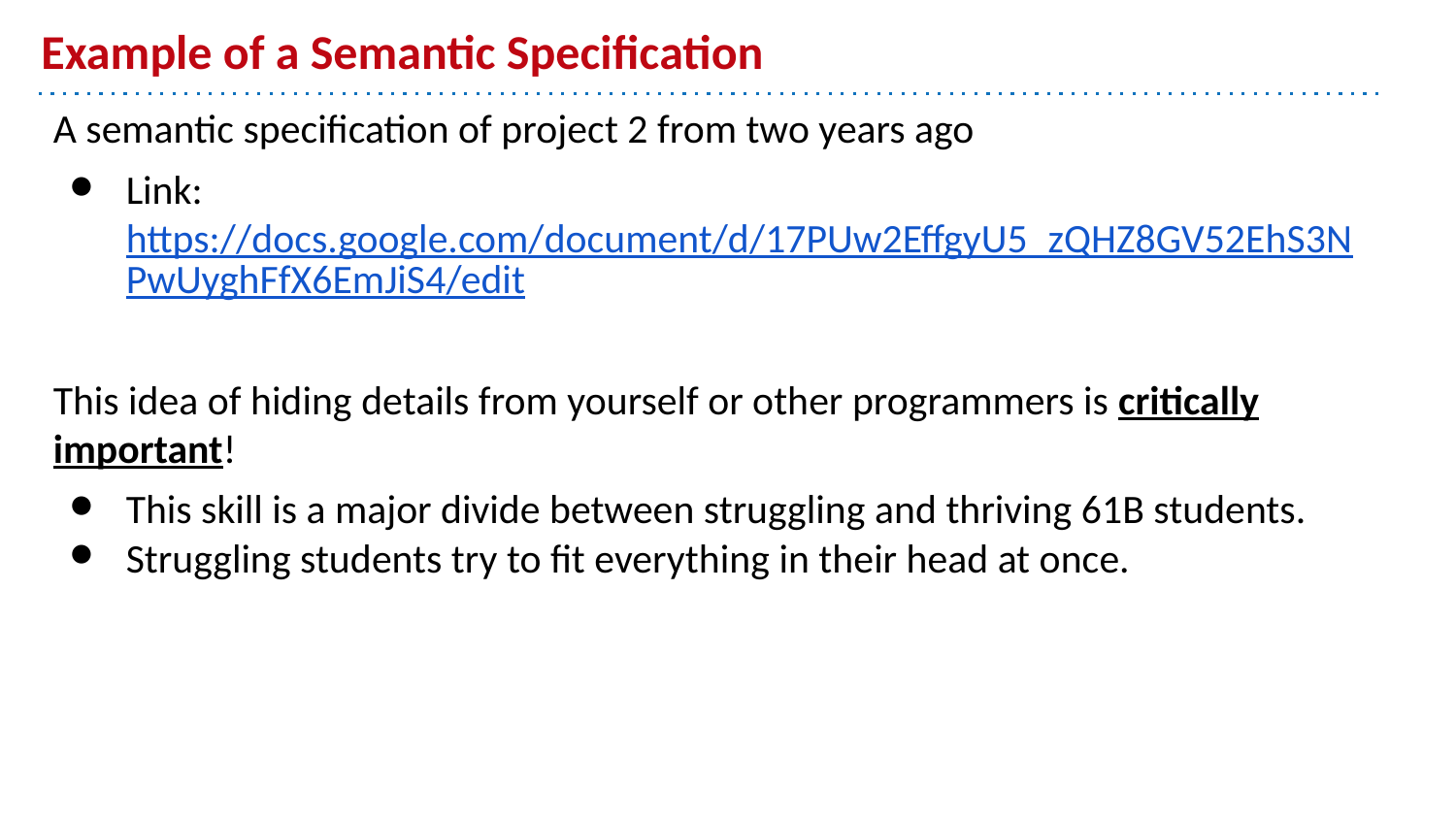

# Example of a Semantic Specification
A semantic specification of project 2 from two years ago
Link: https://docs.google.com/document/d/17PUw2EffgyU5_zQHZ8GV52EhS3NPwUyghFfX6EmJiS4/edit

This idea of hiding details from yourself or other programmers is critically important!
This skill is a major divide between struggling and thriving 61B students.
Struggling students try to fit everything in their head at once.